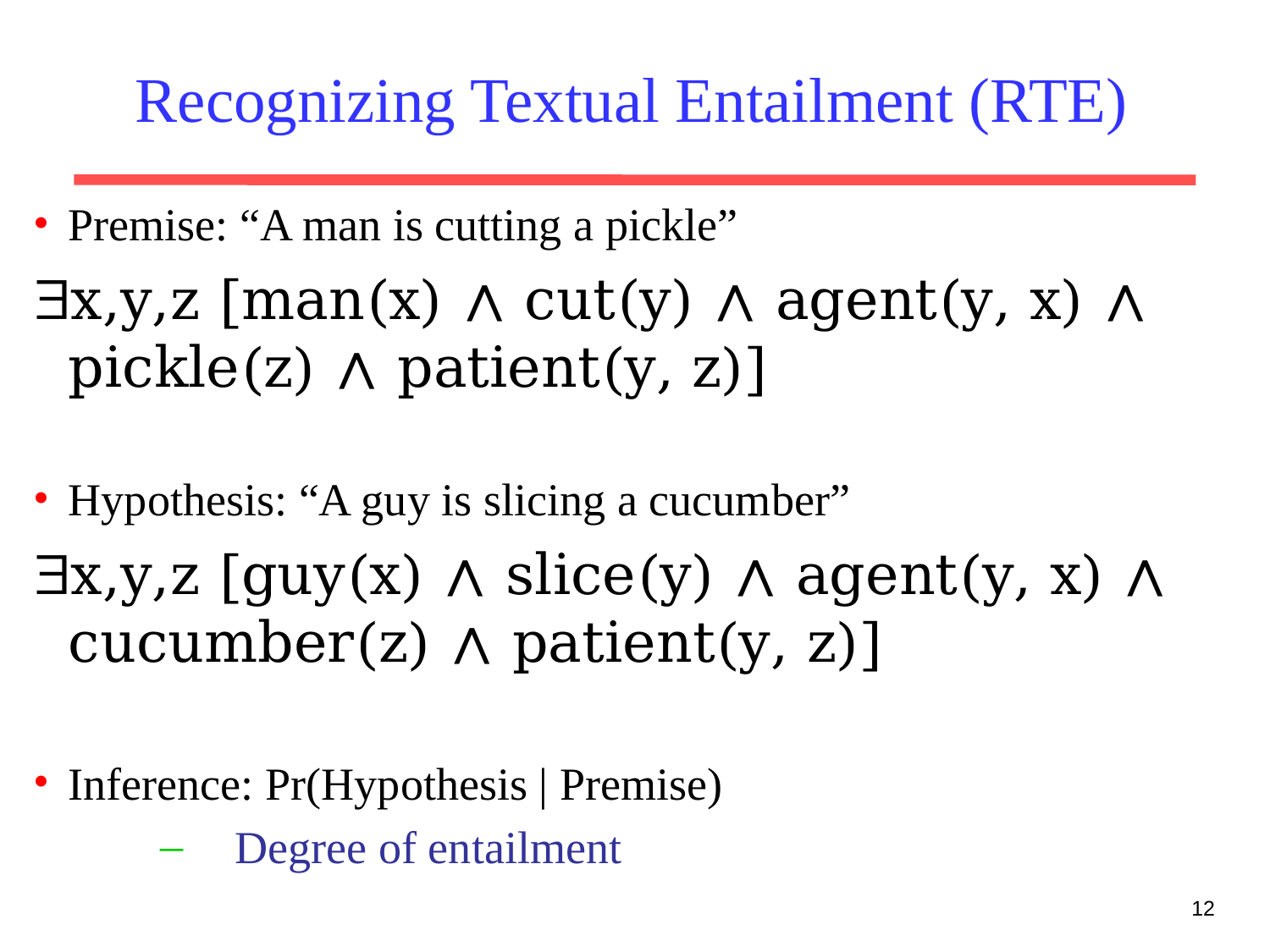

# Recognizing Textual Entailment (RTE)
Premise: “A man is cutting a pickle”
∃x,y,z [man(x) ∧ cut(y) ∧ agent(y, x) ∧ pickle(z) ∧ patient(y, z)]

Hypothesis: “A guy is slicing a cucumber”
∃x,y,z [guy(x) ∧ slice(y) ∧ agent(y, x) ∧ cucumber(z) ∧ patient(y, z)]

Inference: Pr(Hypothesis | Premise)
Degree of entailment
12